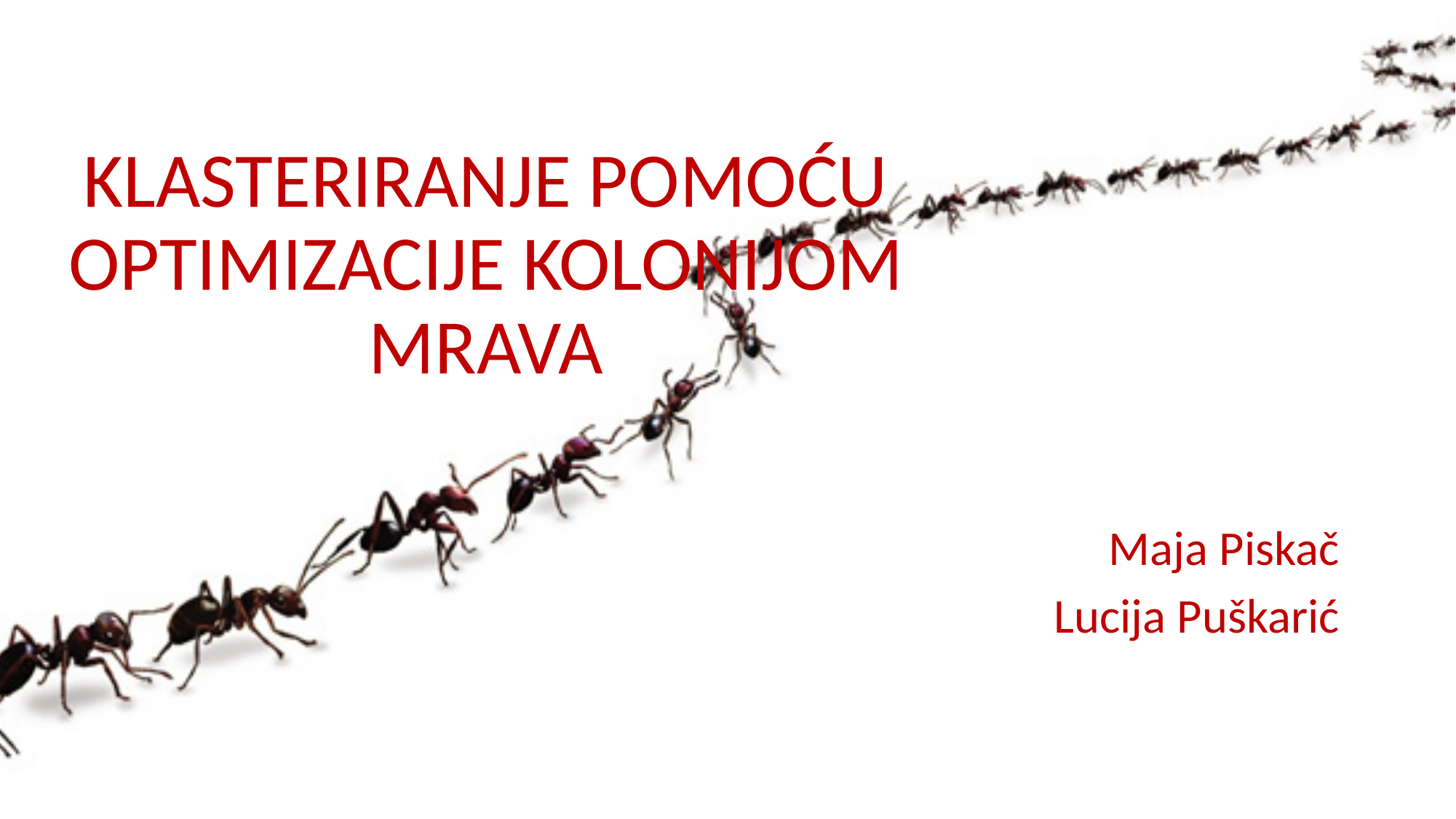

# KLASTERIRANJE POMOĆU OPTIMIZACIJE KOLONIJOM MRAVA
Maja Piskač
Lucija Puškarić